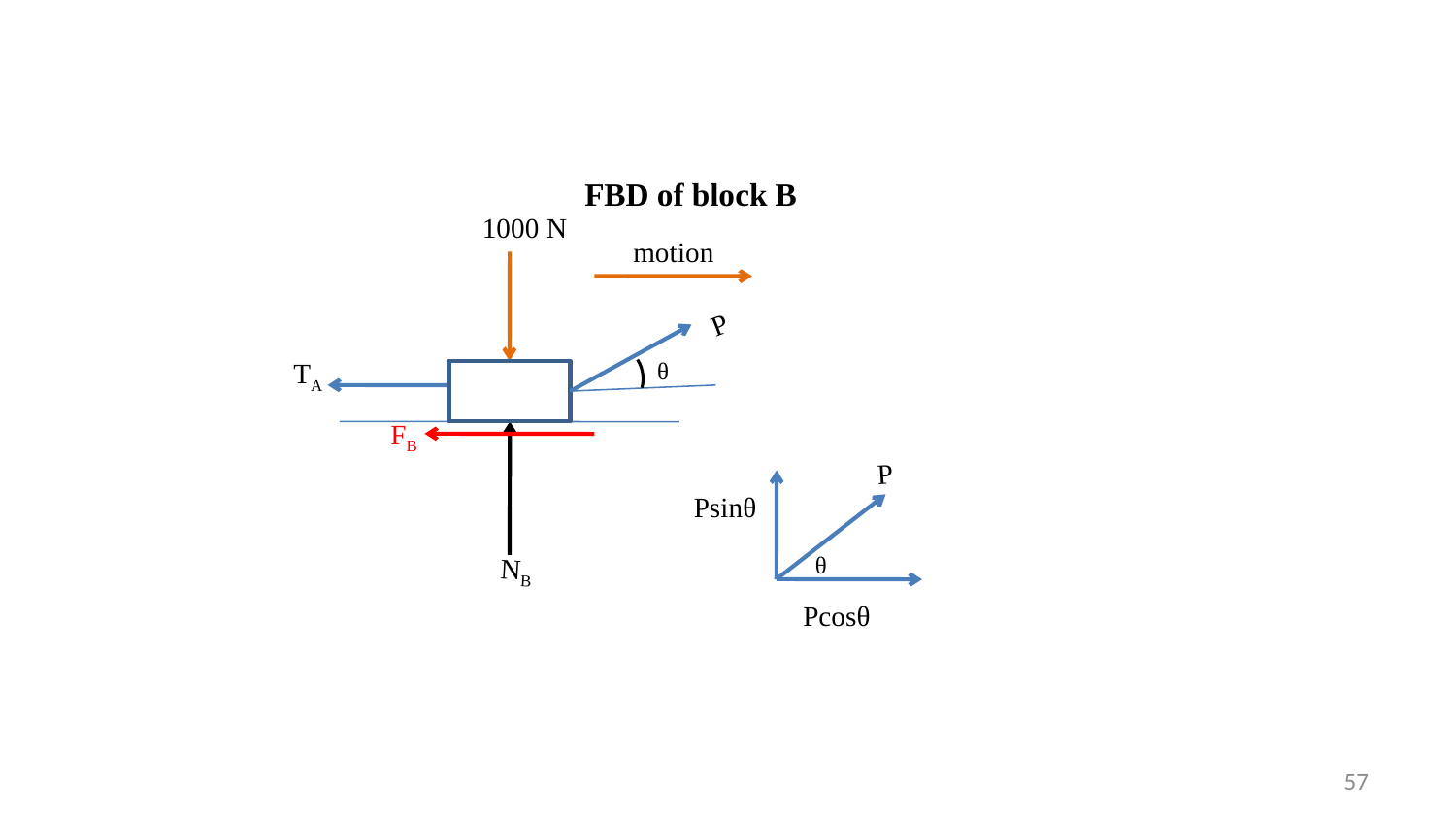

FBD of block B
 1000 N
motion
P
TA

θ

FB
P
Psinθ
θ
NB
Pcosθ
57